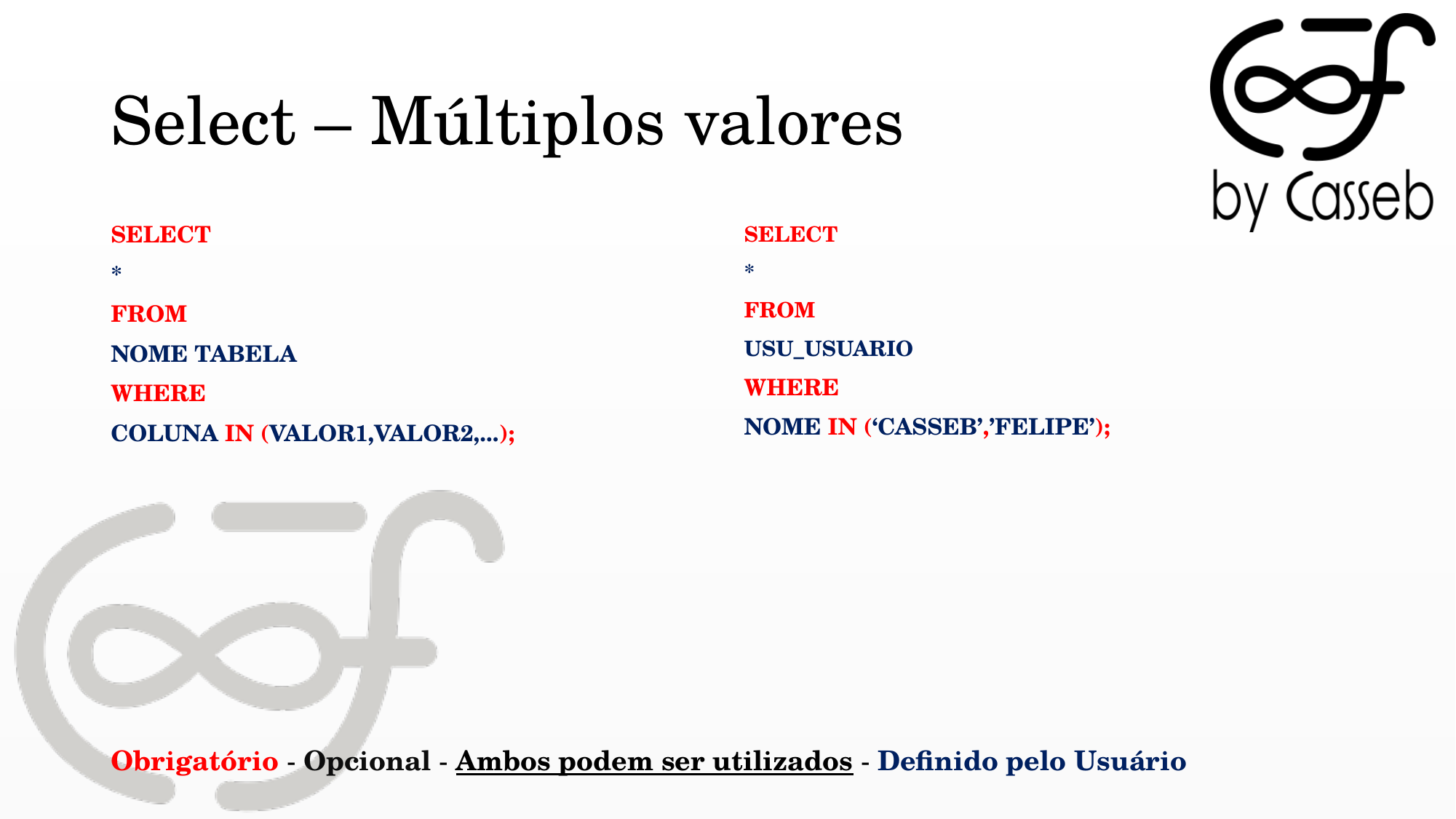

# Select – Múltiplos valores
SELECT
*
FROM
NOME TABELA
WHERE
COLUNA IN (VALOR1,VALOR2,...);

SELECT
*
FROM
USU_USUARIO
WHERE
NOME IN (‘CASSEB’,’FELIPE’);
Obrigatório - Opcional - Ambos podem ser utilizados - Definido pelo Usuário